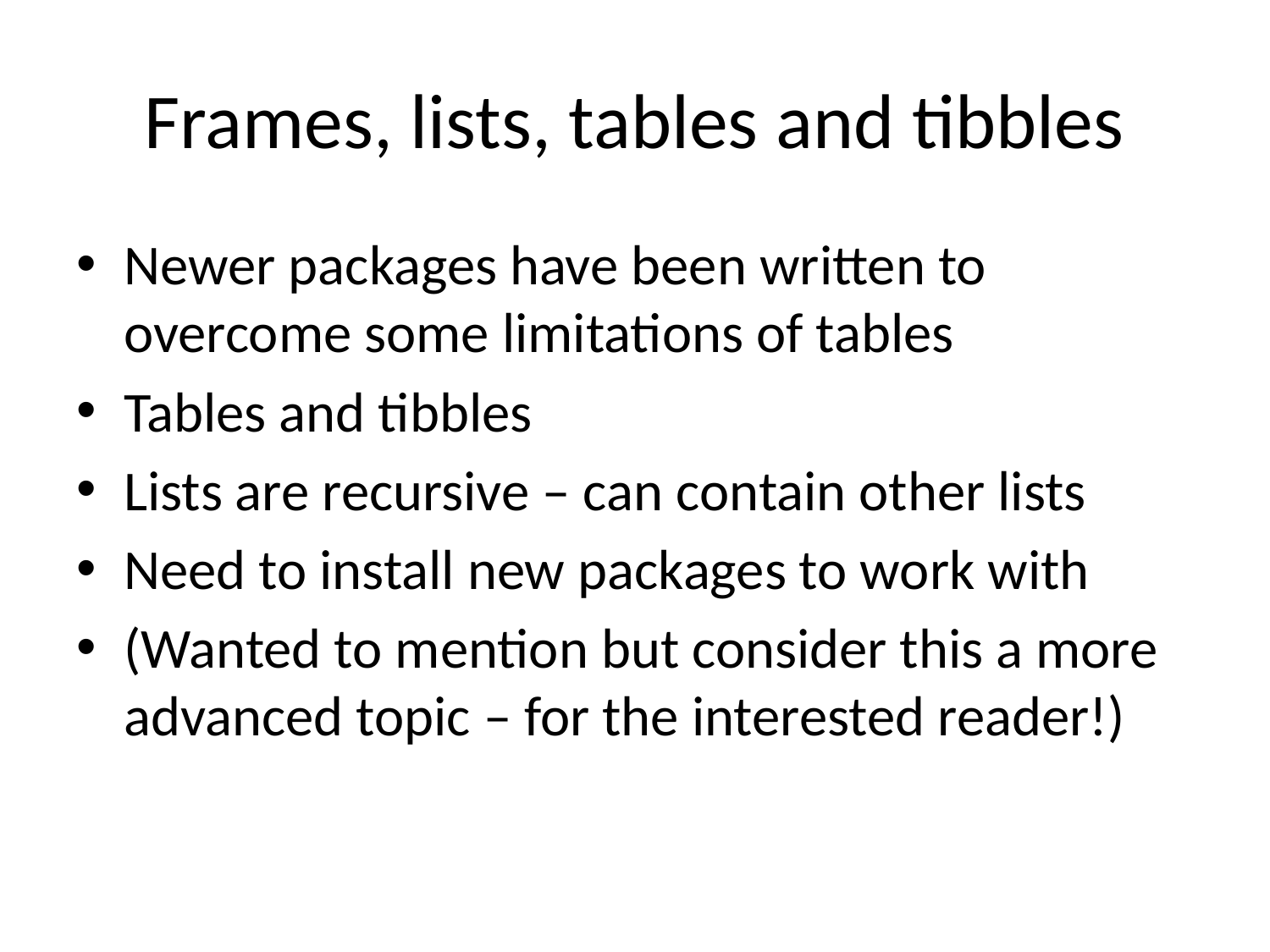

# Frames, lists, tables and tibbles
Newer packages have been written to overcome some limitations of tables
Tables and tibbles
Lists are recursive – can contain other lists
Need to install new packages to work with
(Wanted to mention but consider this a more advanced topic – for the interested reader!)